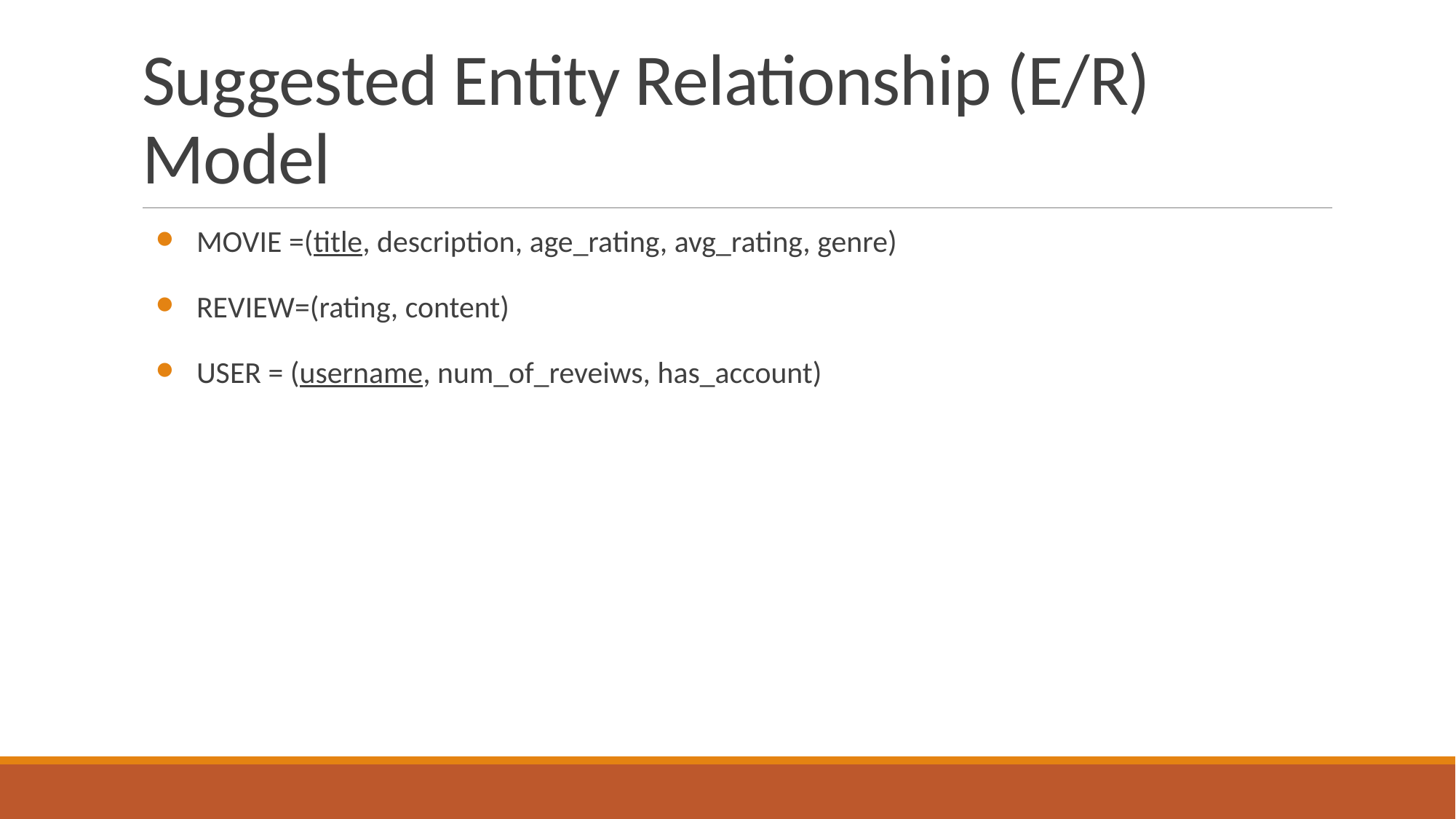

# Suggested Entity Relationship (E/R) Model
MOVIE =(title, description, age_rating, avg_rating, genre)

REVIEW=(rating, content)

USER = (username, num_of_reveiws, has_account)